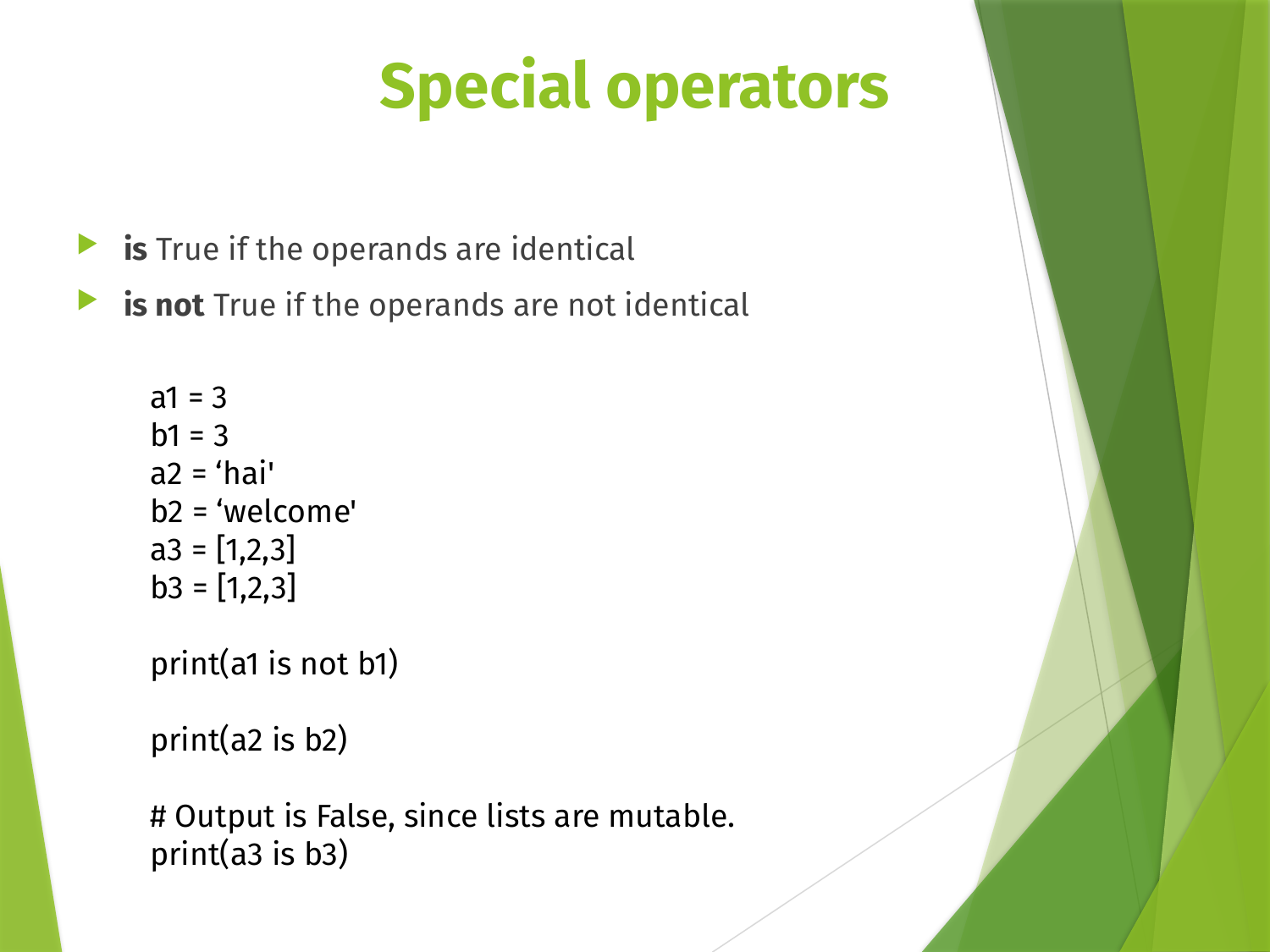

# Special operators
is True if the operands are identical
is not True if the operands are not identical

a1 = 3
b1 = 3
a2 = ‘hai'
b2 = ‘welcome'
a3 = [1,2,3]
b3 = [1,2,3]

print(a1 is not b1)

print(a2 is b2)

# Output is False, since lists are mutable.
print(a3 is b3)